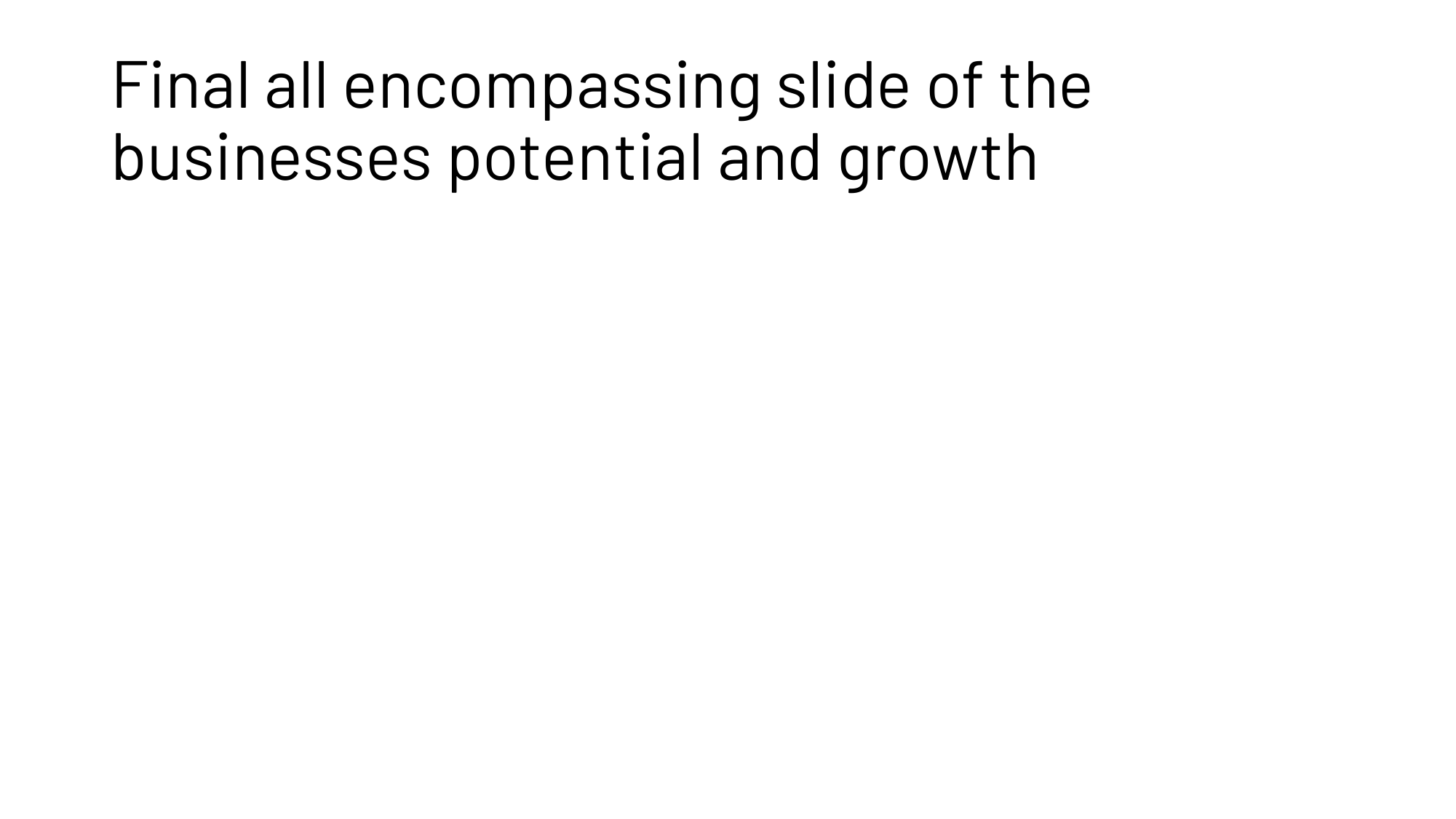

# Final all encompassing slide of the businesses potential and growth